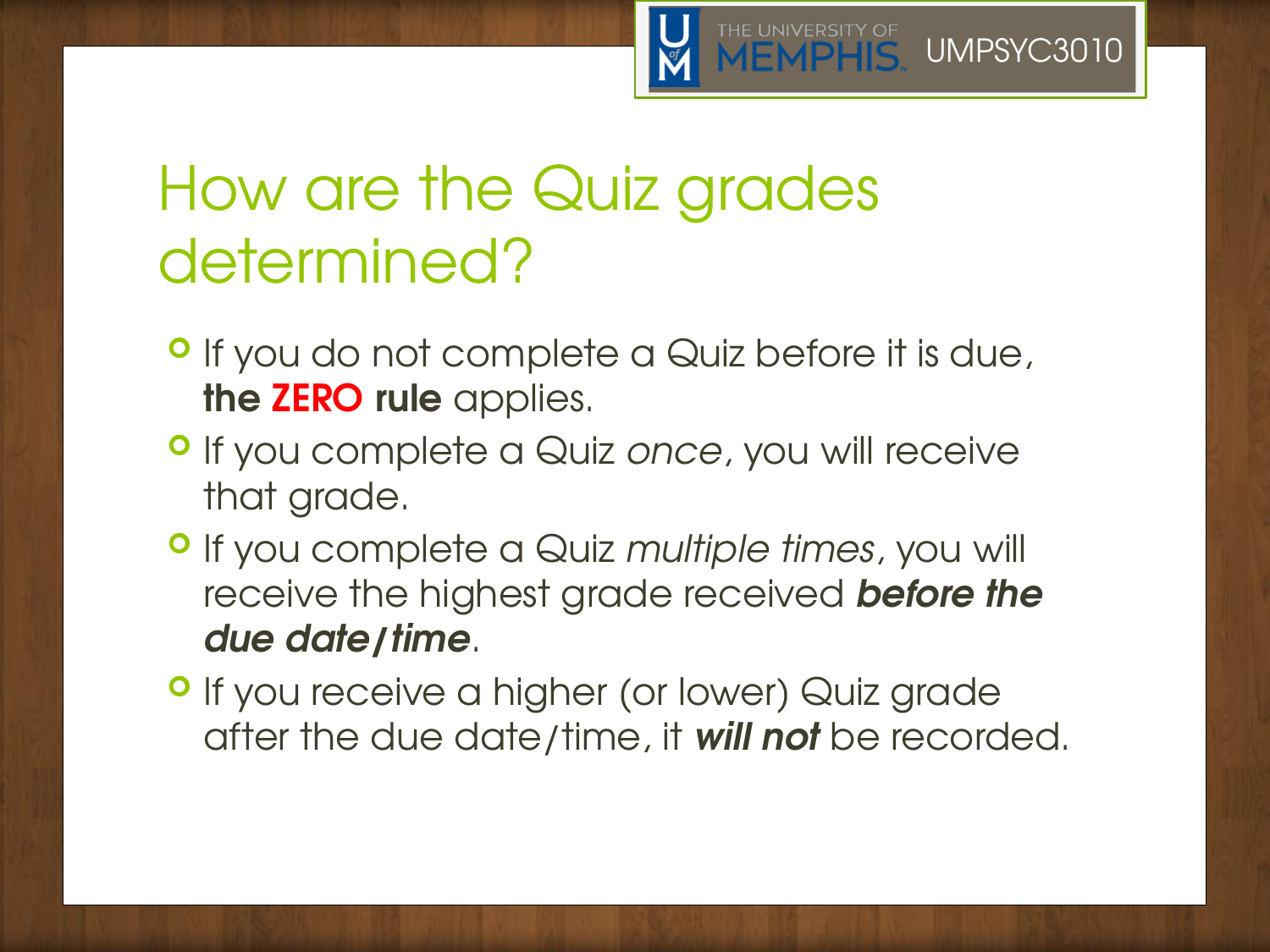

# How are the Quiz grades determined?
If you do not complete a Quiz before it is due, the ZERO rule applies.
If you complete a Quiz once, you will receive that grade.
If you complete a Quiz multiple times, you will receive the highest grade received before the due date/time.
If you receive a higher (or lower) Quiz grade after the due date/time, it will not be recorded.